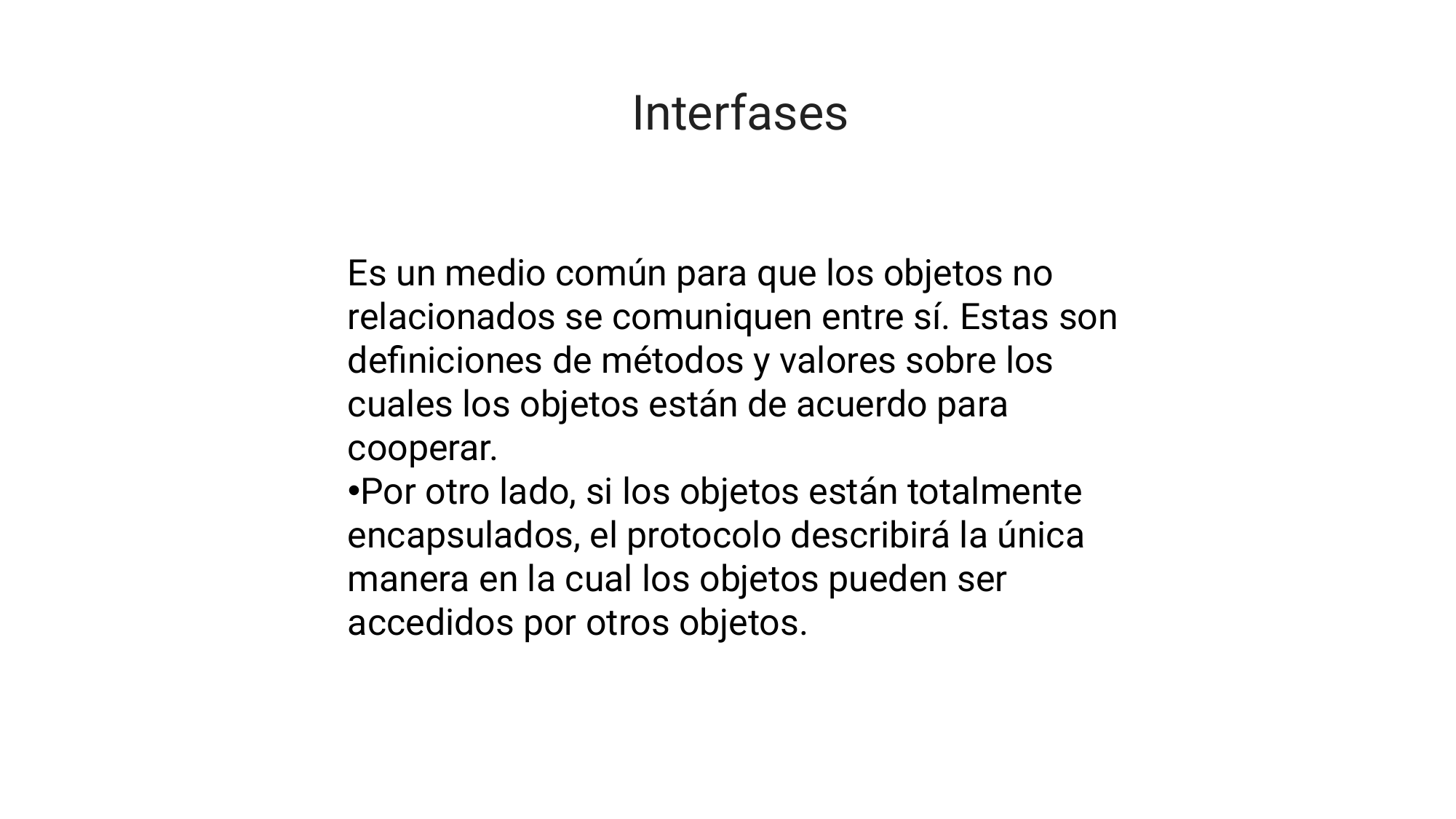

Interfases
Es un medio común para que los objetos no relacionados se comuniquen entre sí. Estas son definiciones de métodos y valores sobre los cuales los objetos están de acuerdo para cooperar.
Por otro lado, si los objetos están totalmente encapsulados, el protocolo describirá la única manera en la cual los objetos pueden ser accedidos por otros objetos.